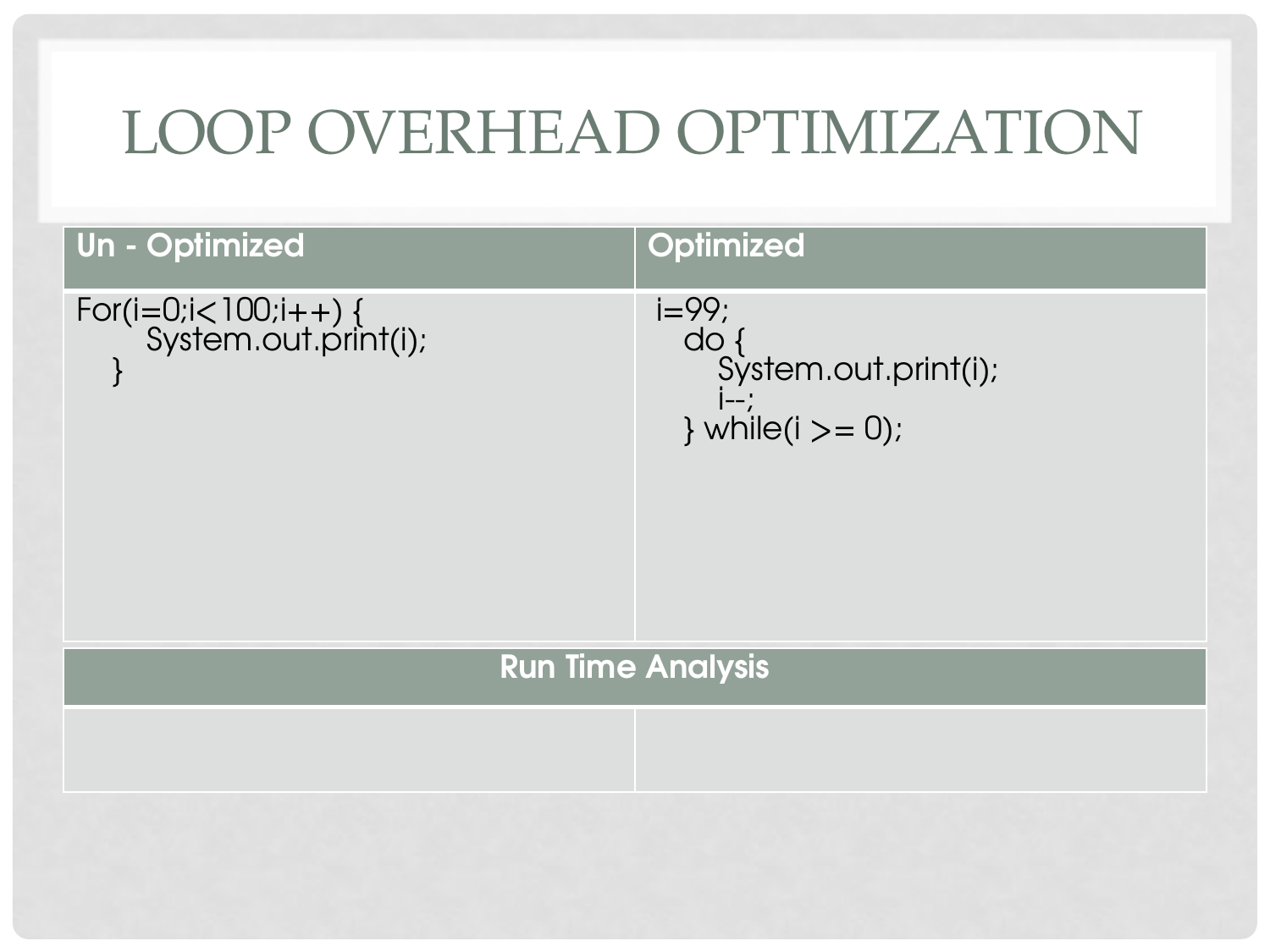

# Loop Overhead Optimization
| Un - Optimized | Optimized |
| --- | --- |
| For(i=0;i<100;i++) { System.out.print(i); } | i=99; do { System.out.print(i); i--; } while(i >= 0); |

| Run Time Analysis |  |
| --- | --- |
|  |  |